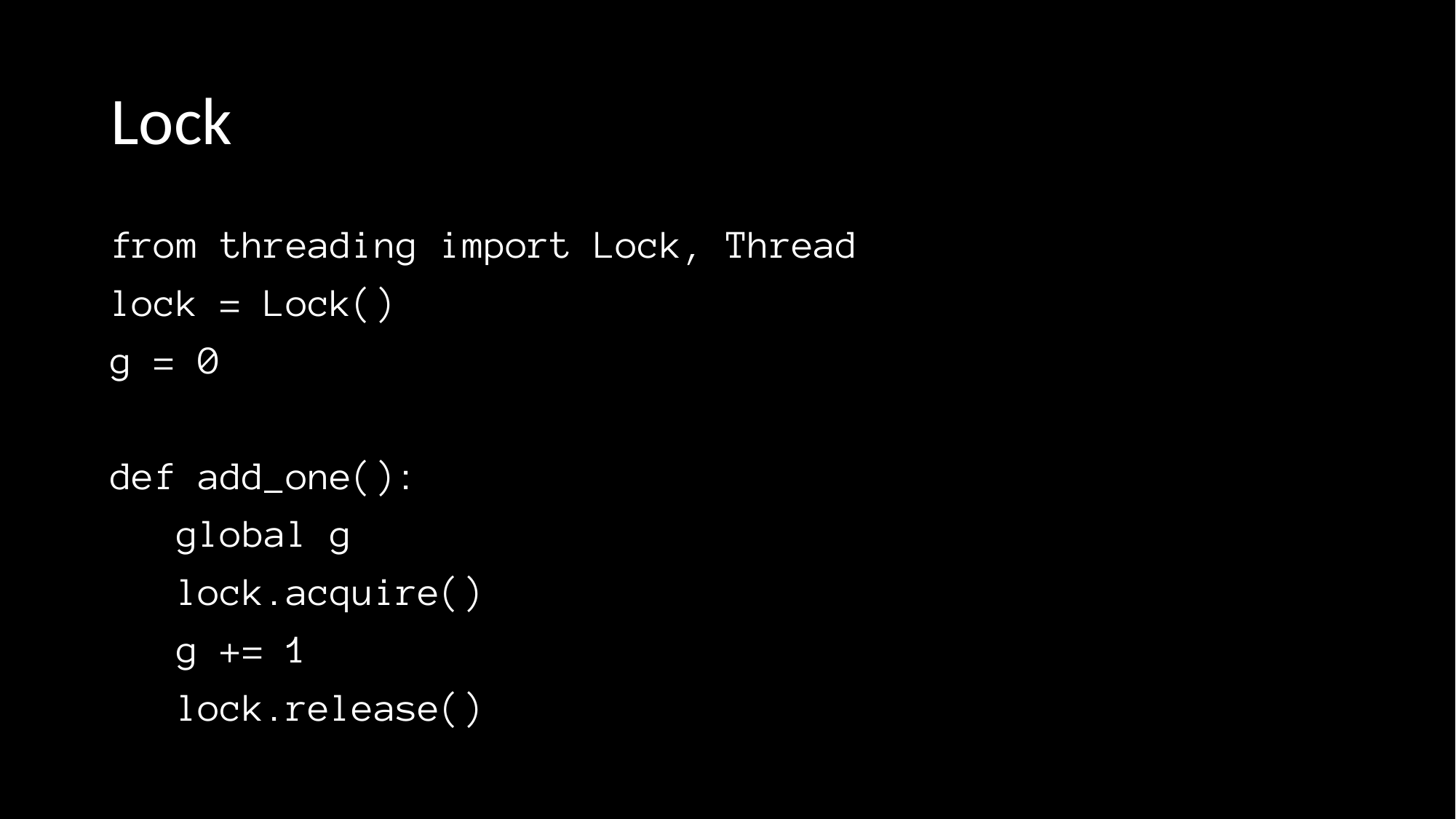

# Lock
from threading import Lock, Thread
lock = Lock()
g = 0

def add_one():
   global g
   lock.acquire()
   g += 1
   lock.release()